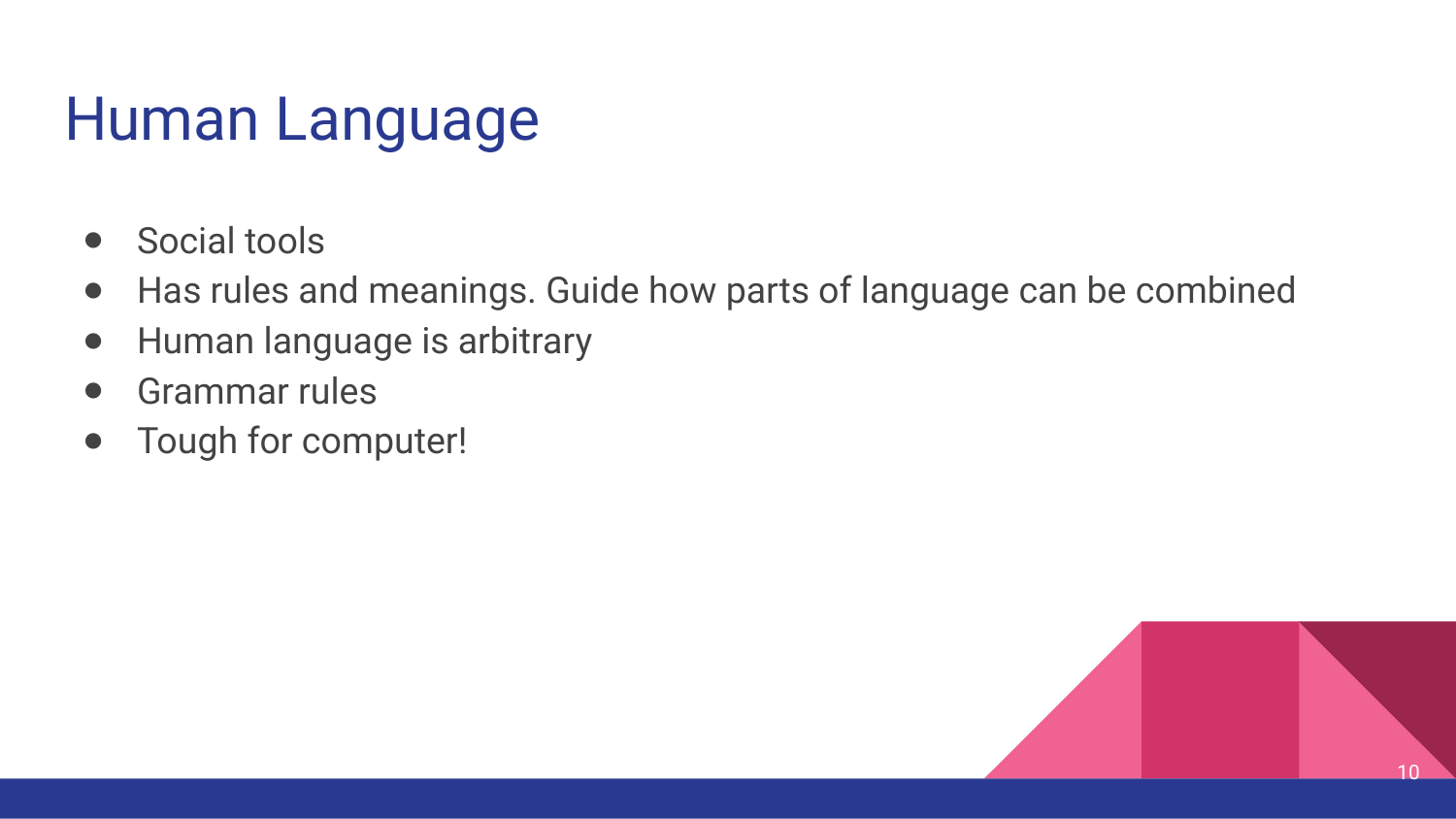

# Human Language
Social tools
Has rules and meanings. Guide how parts of language can be combined
Human language is arbitrary
Grammar rules
Tough for computer!
10